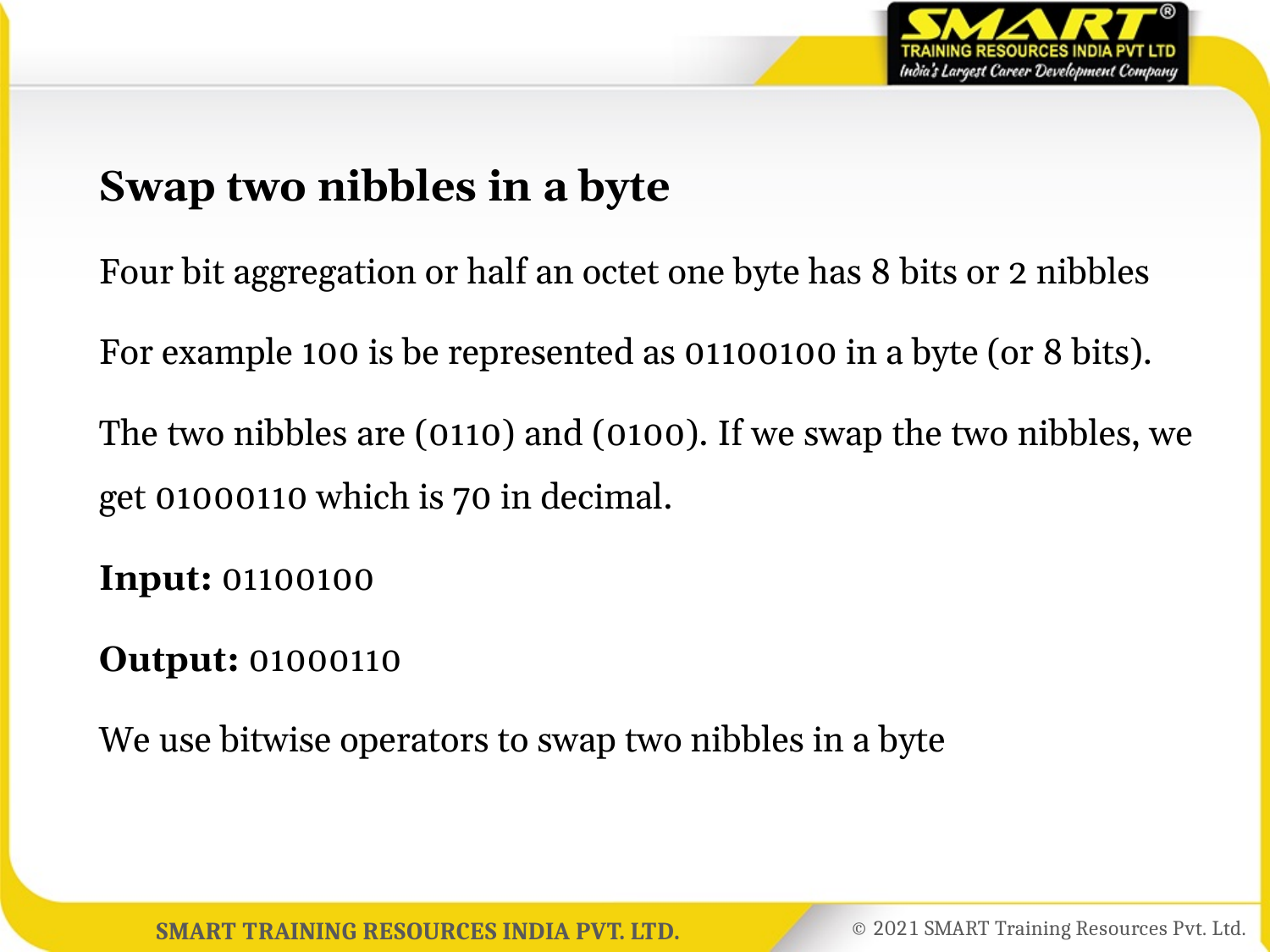

Swap two nibbles in a byte
Four bit aggregation or half an octet one byte has 8 bits or 2 nibbles
For example 100 is be represented as 01100100 in a byte (or 8 bits).
The two nibbles are (0110) and (0100). If we swap the two nibbles, we get 01000110 which is 70 in decimal.
Input: 01100100
Output: 01000110
We use bitwise operators to swap two nibbles in a byte